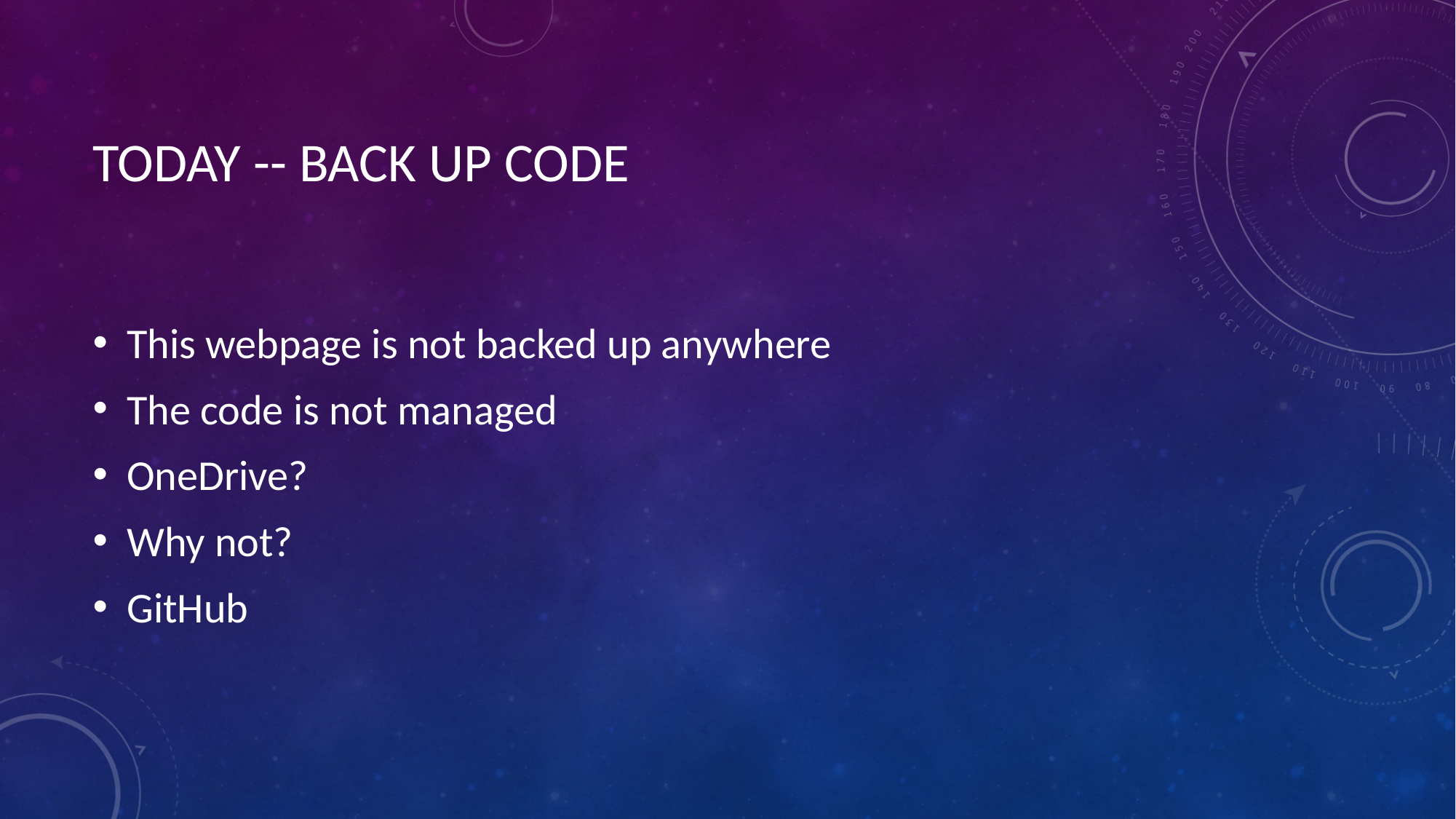

# Today -- Back up code
This webpage is not backed up anywhere
The code is not managed
OneDrive?
Why not?
GitHub